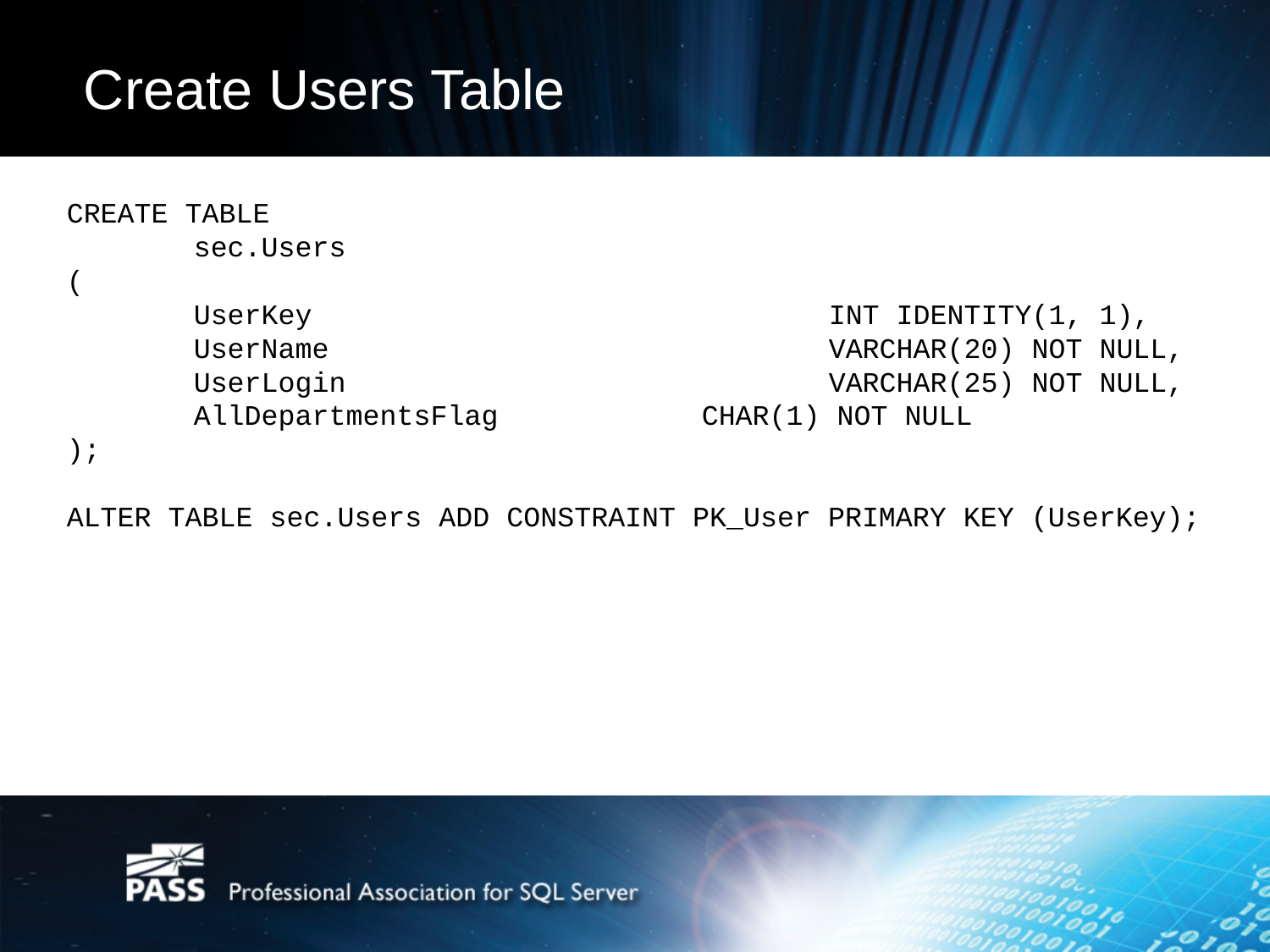

# Create Users Table
CREATE TABLE
	sec.Users
(
	UserKey					INT IDENTITY(1, 1),
	UserName				VARCHAR(20) NOT NULL,
	UserLogin				VARCHAR(25) NOT NULL,
	AllDepartmentsFlag		CHAR(1) NOT NULL
);

ALTER TABLE sec.Users ADD CONSTRAINT PK_User PRIMARY KEY (UserKey);